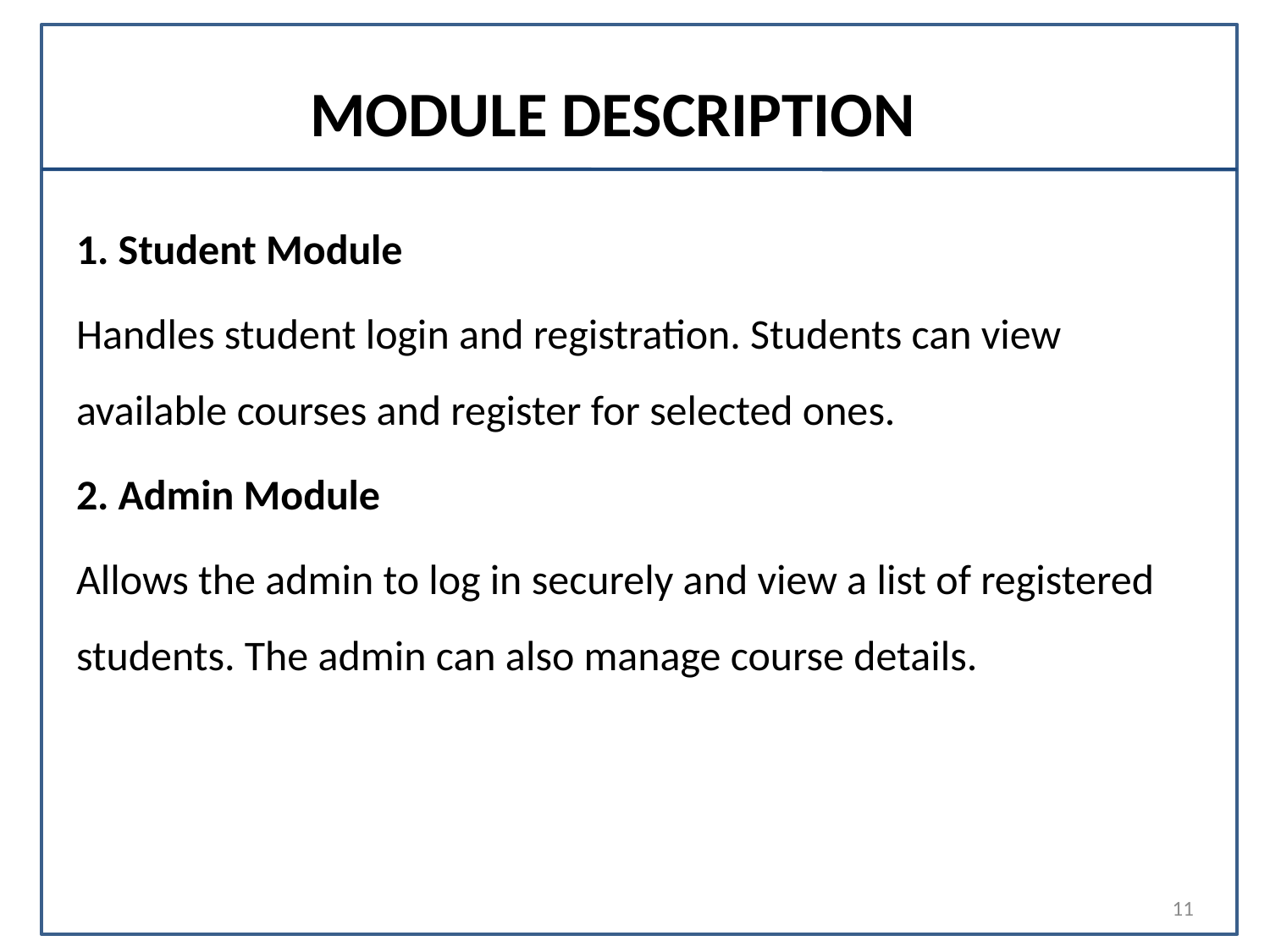

# MODULE DESCRIPTION
1. Student Module
Handles student login and registration. Students can view available courses and register for selected ones.
2. Admin Module
Allows the admin to log in securely and view a list of registered students. The admin can also manage course details.

11